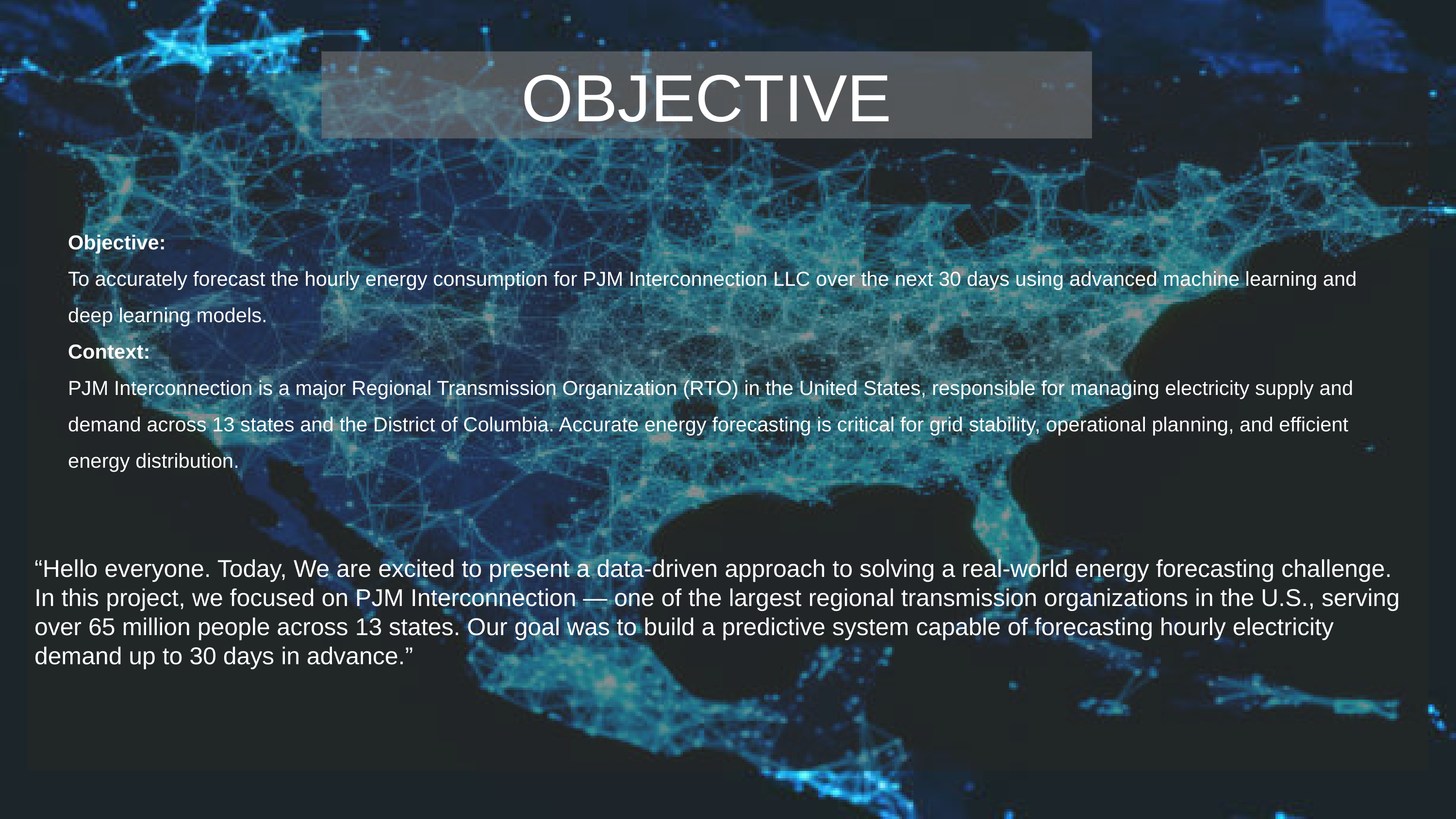

OBJECTIVE

Objective:
To accurately forecast the hourly energy consumption for PJM Interconnection LLC over the next 30 days using advanced machine learning and deep learning models.
Context:
PJM Interconnection is a major Regional Transmission Organization (RTO) in the United States, responsible for managing electricity supply and demand across 13 states and the District of Columbia. Accurate energy forecasting is critical for grid stability, operational planning, and efficient energy distribution.
“Hello everyone. Today, We are excited to present a data-driven approach to solving a real-world energy forecasting challenge.
In this project, we focused on PJM Interconnection — one of the largest regional transmission organizations in the U.S., serving over 65 million people across 13 states. Our goal was to build a predictive system capable of forecasting hourly electricity demand up to 30 days in advance.”